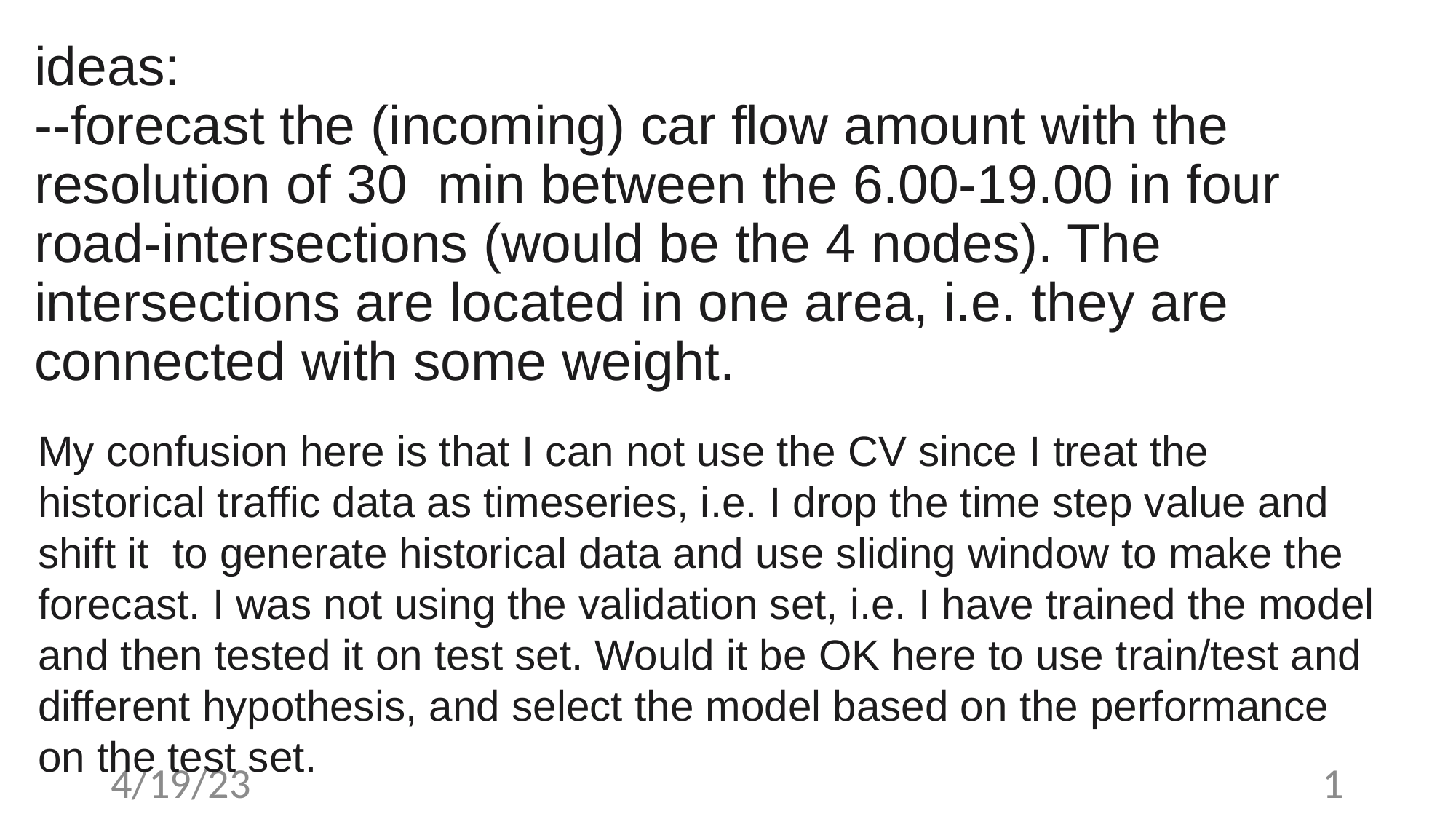

# ideas: --forecast the (incoming) car flow amount with the resolution of 30  min between the 6.00-19.00 in four road-intersections (would be the 4 nodes). The intersections are located in one area, i.e. they are  connected with some weight.
My confusion here is that I can not use the CV since I treat the historical traffic data as timeseries, i.e. I drop the time step value and shift it  to generate historical data and use sliding window to make the forecast. I was not using the validation set, i.e. I have trained the model and then tested it on test set. Would it be OK here to use train/test and different hypothesis, and select the model based on the performance on the test set.
4/19/23
1